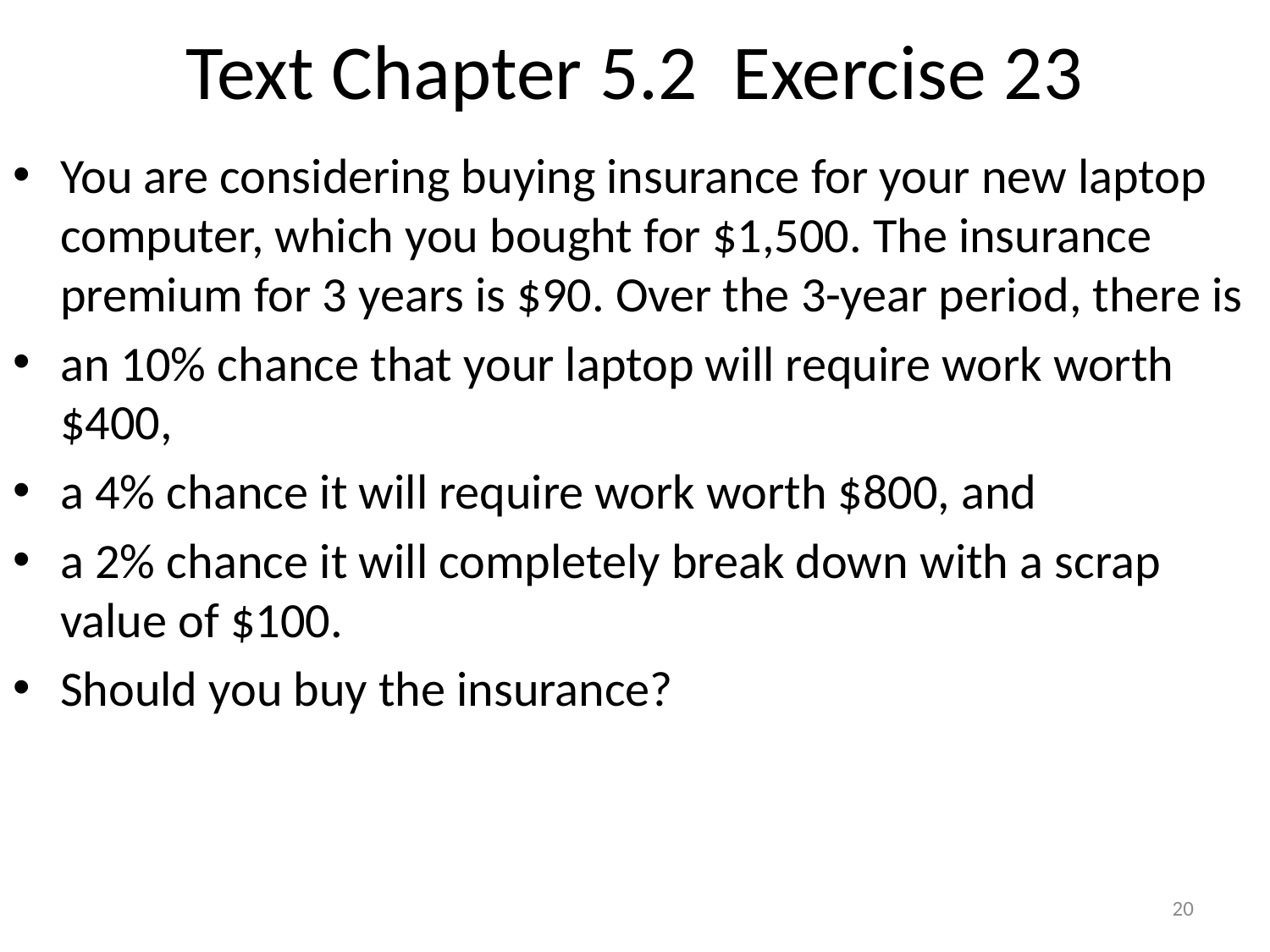

# Text Chapter 5.2  Exercise 23
You are considering buying insurance for your new laptop computer, which you bought for $1,500. The insurance premium for 3 years is $90. Over the 3-year period, there is
an 10% chance that your laptop will require work worth $400,
a 4% chance it will require work worth $800, and
a 2% chance it will completely break down with a scrap value of $100.
Should you buy the insurance?
20